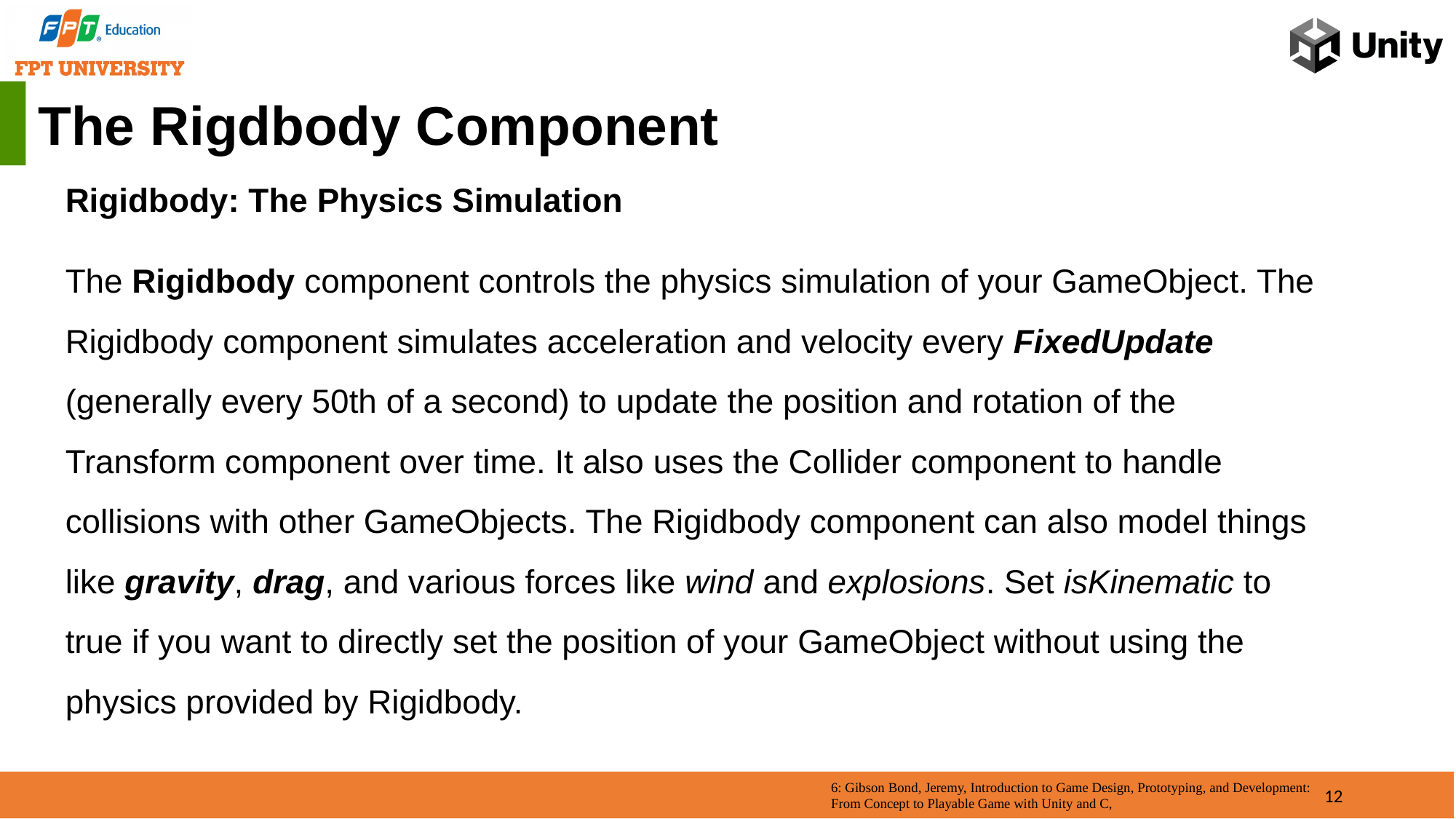

The Rigdbody Component
Rigidbody: The Physics Simulation
The Rigidbody component controls the physics simulation of your GameObject. The Rigidbody component simulates acceleration and velocity every FixedUpdate (generally every 50th of a second) to update the position and rotation of the Transform component over time. It also uses the Collider component to handle collisions with other GameObjects. The Rigidbody component can also model things like gravity, drag, and various forces like wind and explosions. Set isKinematic to true if you want to directly set the position of your GameObject without using the physics provided by Rigidbody.
12
6: Gibson Bond, Jeremy, Introduction to Game Design, Prototyping, and Development: From Concept to Playable Game with Unity and C,